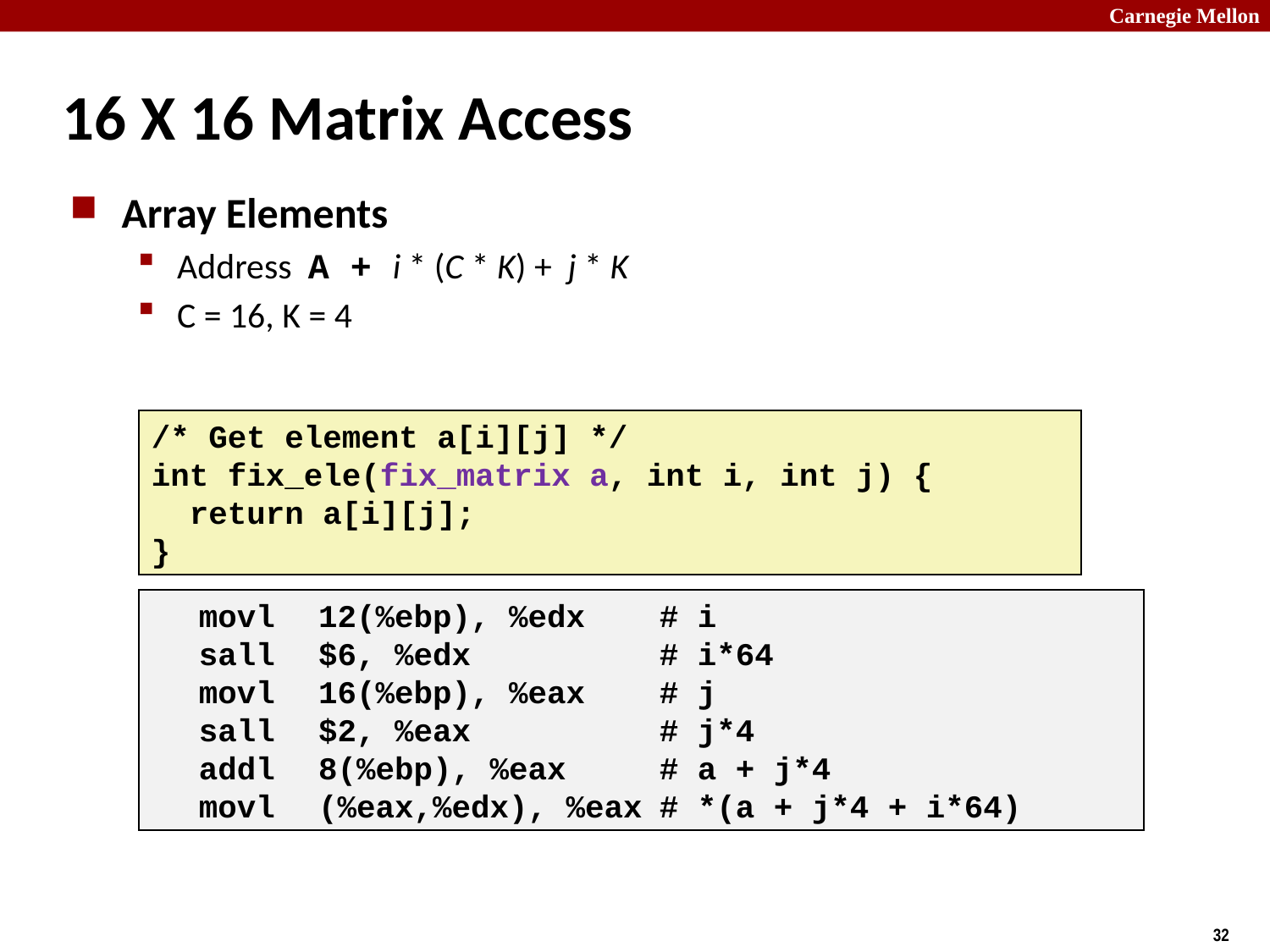

# 16 X 16 Matrix Access
Array Elements
Address  A + i * (C * K) +  j * K
C = 16, K = 4
/* Get element a[i][j] */
int fix_ele(fix_matrix a, int i, int j) {
  return a[i][j];
}

	movl	12(%ebp), %edx	# i
	sall	$6, %edx	# i*64
	movl	16(%ebp), %eax	# j
	sall	$2, %eax	# j*4
	addl	8(%ebp), %eax	# a + j*4
	movl	(%eax,%edx), %eax	# *(a + j*4 + i*64)